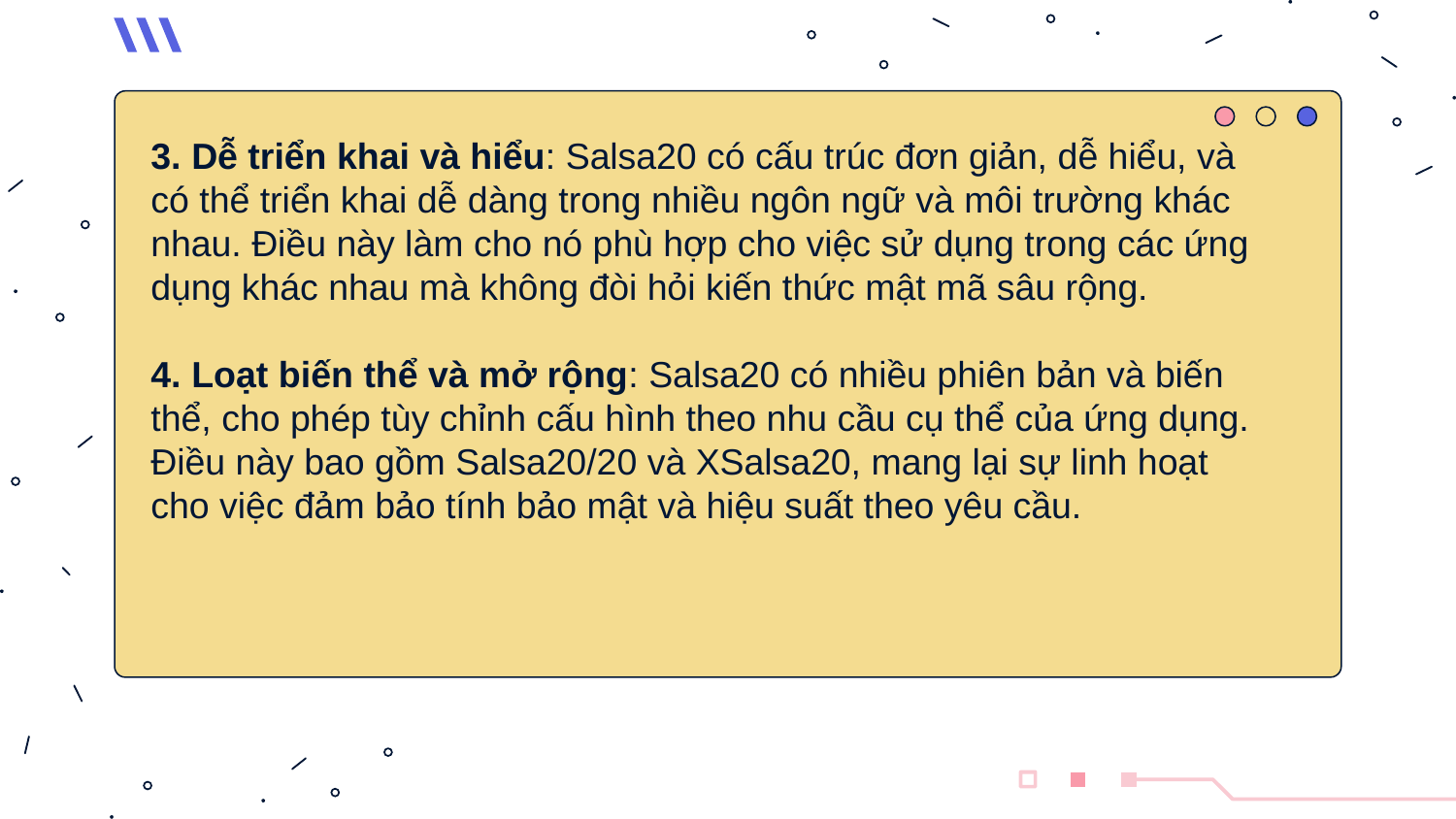

3. Dễ triển khai và hiểu: Salsa20 có cấu trúc đơn giản, dễ hiểu, và có thể triển khai dễ dàng trong nhiều ngôn ngữ và môi trường khác nhau. Điều này làm cho nó phù hợp cho việc sử dụng trong các ứng dụng khác nhau mà không đòi hỏi kiến thức mật mã sâu rộng.

4. Loạt biến thể và mở rộng: Salsa20 có nhiều phiên bản và biến thể, cho phép tùy chỉnh cấu hình theo nhu cầu cụ thể của ứng dụng. Điều này bao gồm Salsa20/20 và XSalsa20, mang lại sự linh hoạt cho việc đảm bảo tính bảo mật và hiệu suất theo yêu cầu.